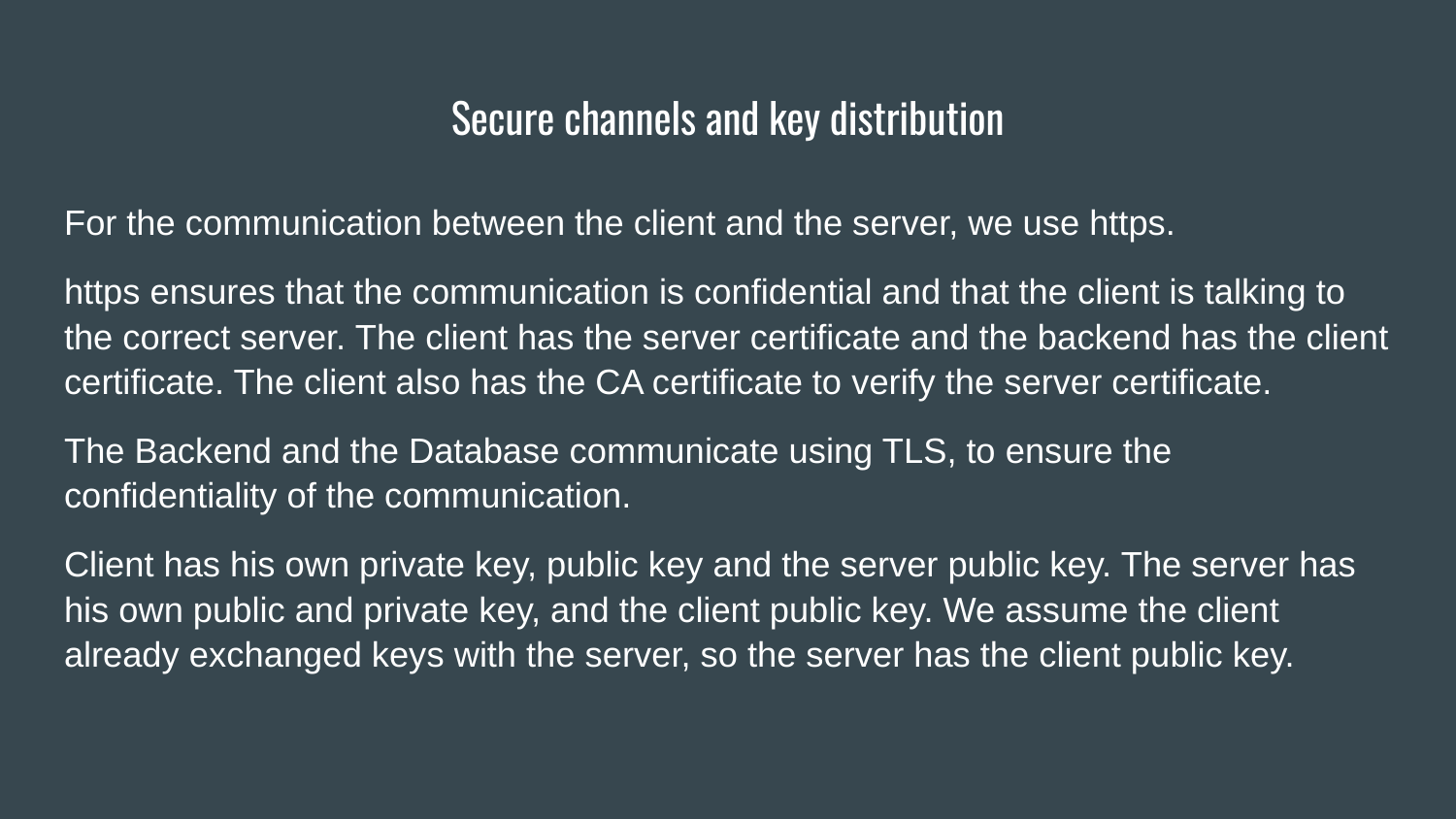

# Secure channels and key distribution
For the communication between the client and the server, we use https.
https ensures that the communication is confidential and that the client is talking to the correct server. The client has the server certificate and the backend has the client certificate. The client also has the CA certificate to verify the server certificate.
The Backend and the Database communicate using TLS, to ensure the confidentiality of the communication.
Client has his own private key, public key and the server public key. The server has his own public and private key, and the client public key. We assume the client already exchanged keys with the server, so the server has the client public key.